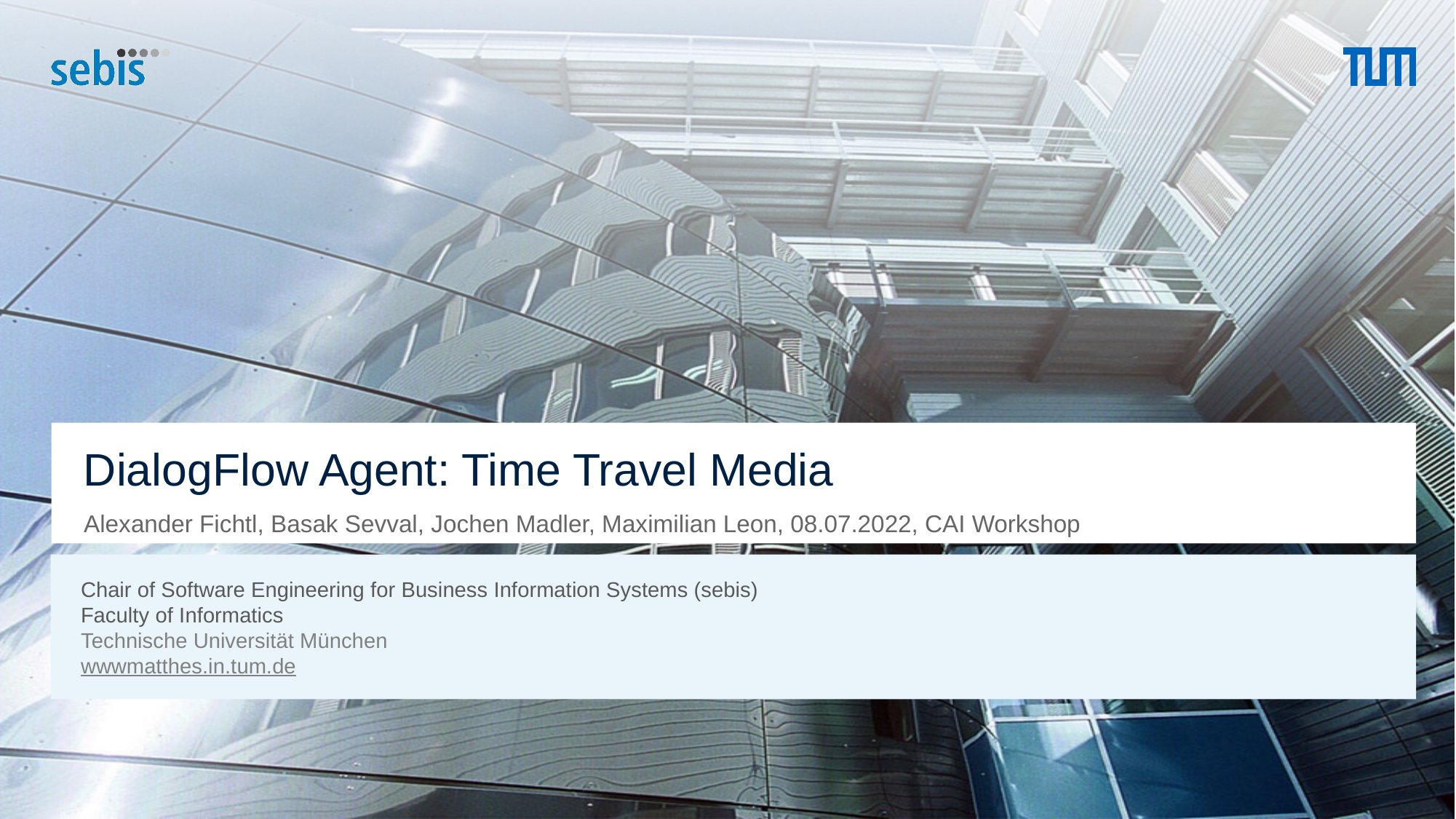

# DialogFlow Agent: Time Travel Media
Alexander Fichtl, Basak Sevval, Jochen Madler, Maximilian Leon, 08.07.2022, CAI Workshop